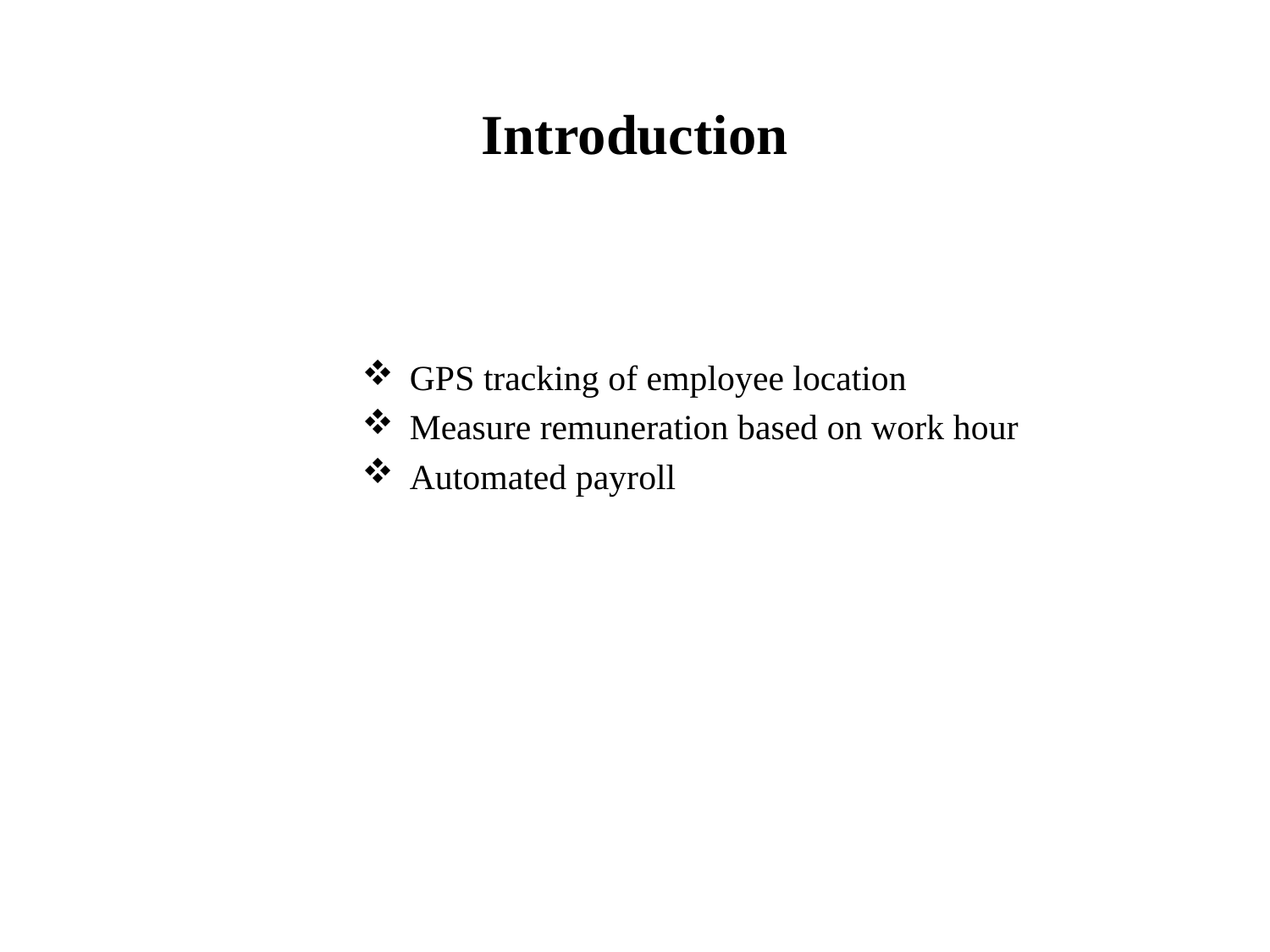

# Introduction
GPS tracking of employee location
Measure remuneration based on work hour
Automated payroll